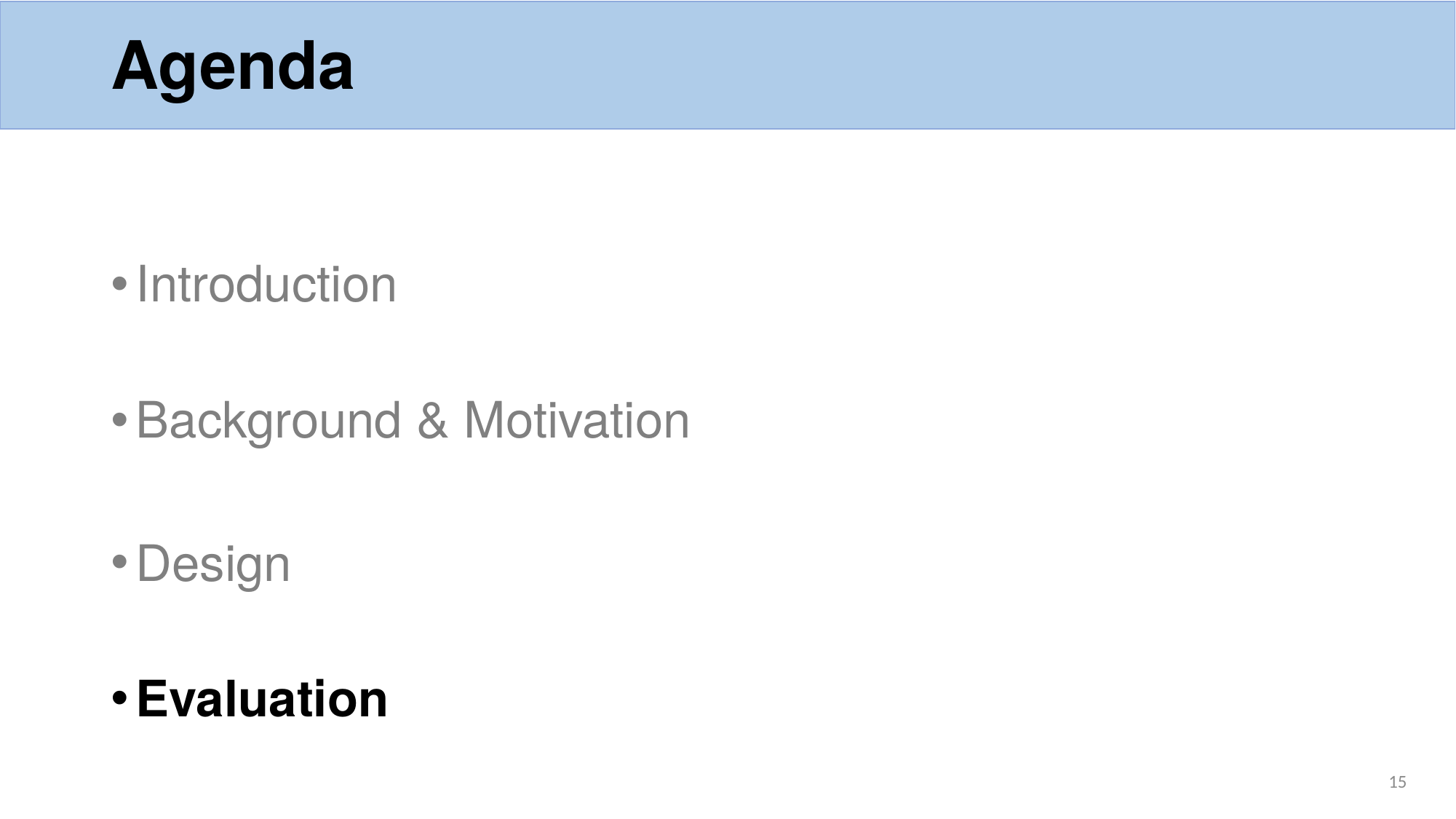

# Agenda

Introduction

Background & Motivation

Design

Evaluation
15